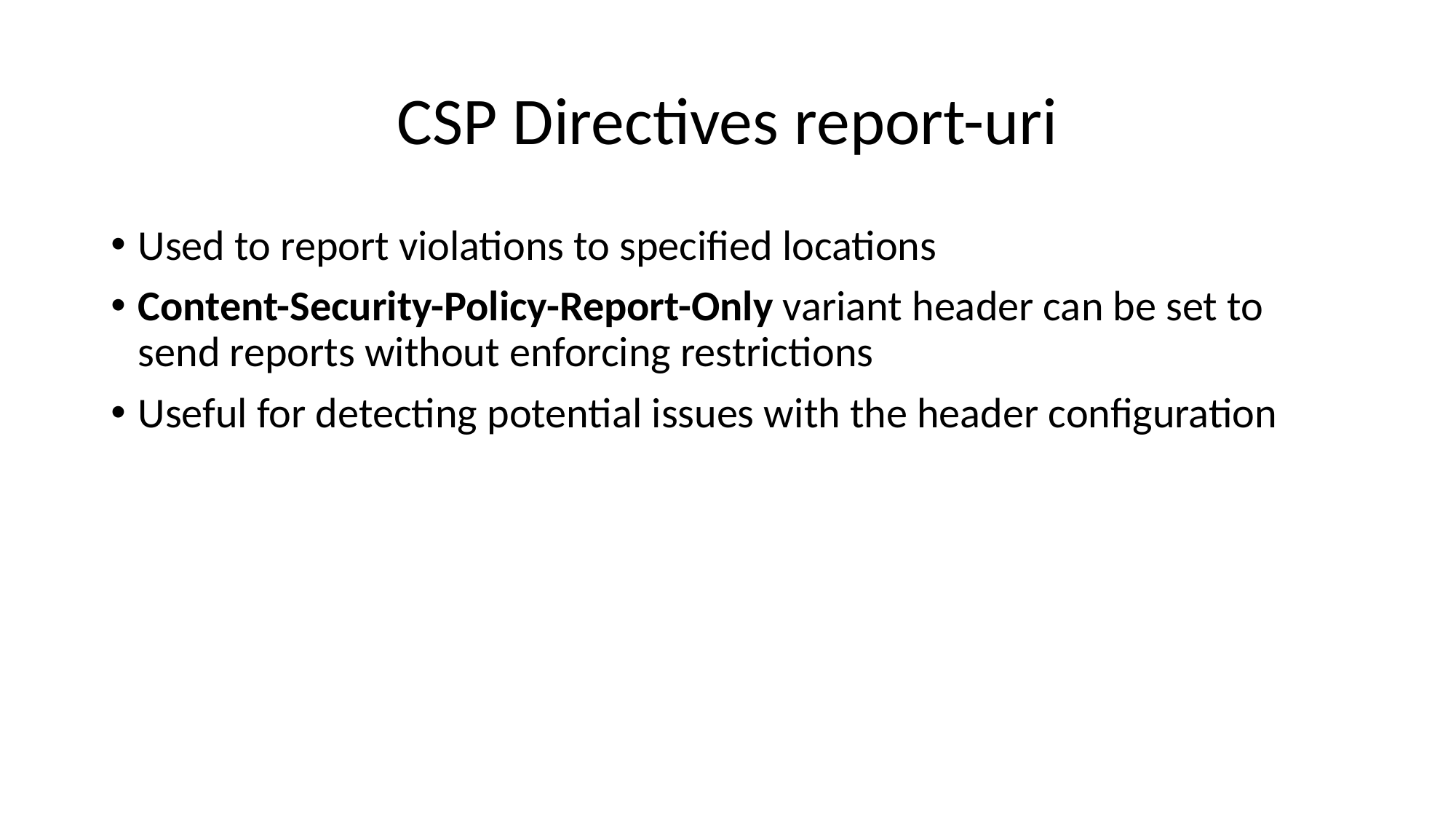

# CSP Directives report-uri
Used to report violations to specified locations
Content-Security-Policy-Report-Only variant header can be set to send reports without enforcing restrictions
Useful for detecting potential issues with the header configuration